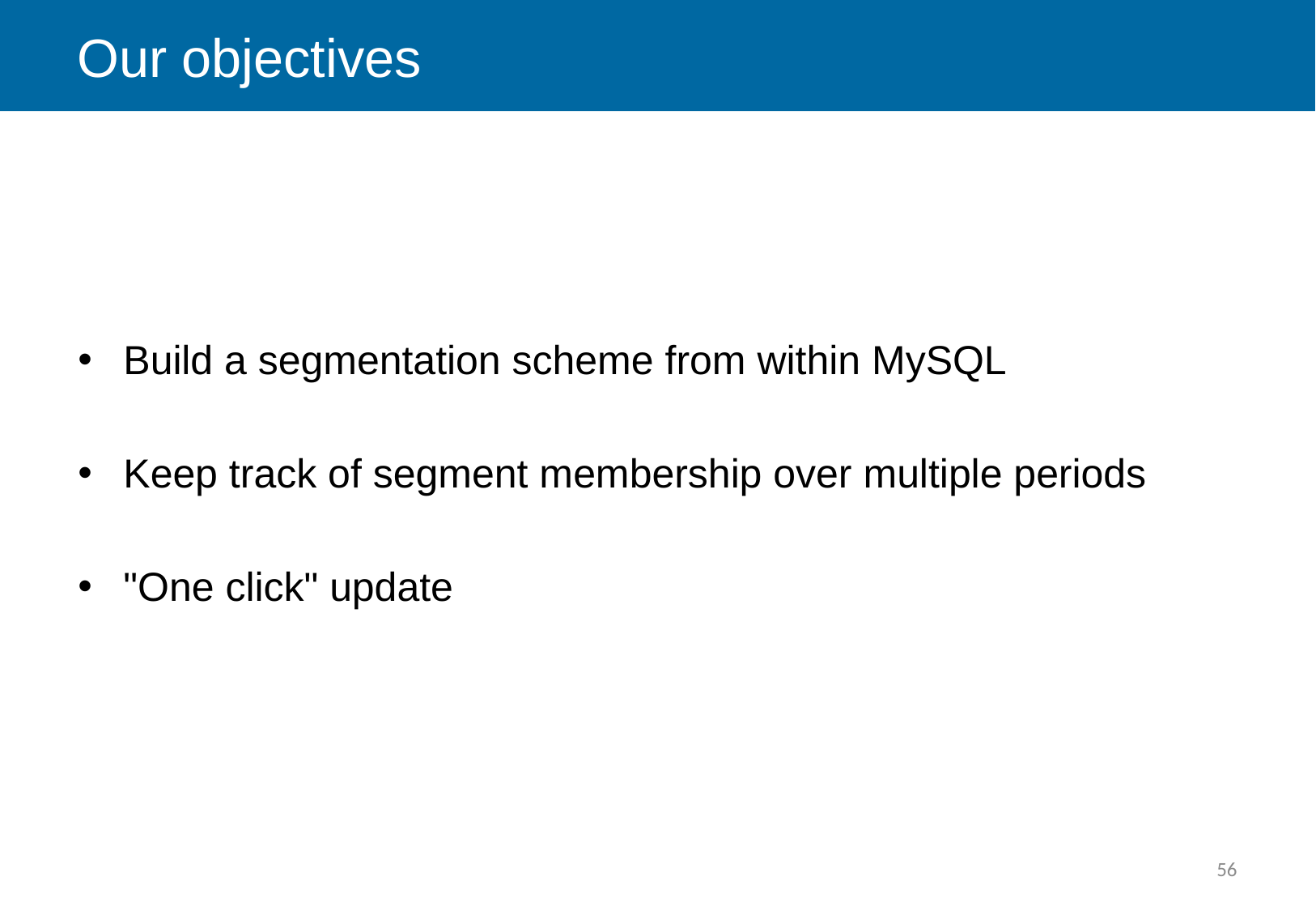

# Our objectives
Build a segmentation scheme from within MySQL

Keep track of segment membership over multiple periods

"One click" update
56